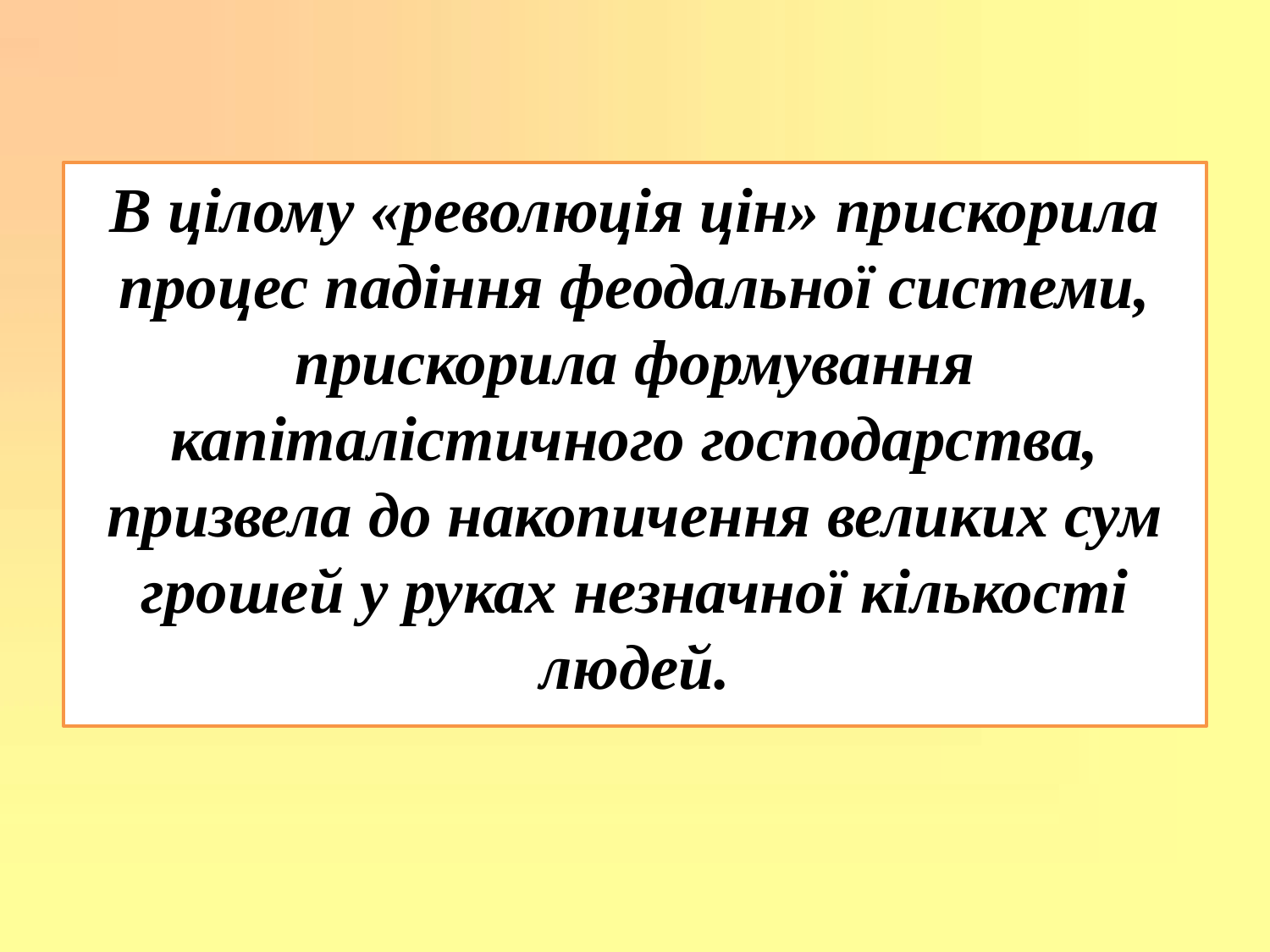

В цілому «революція цін» прискорила процес падіння феодальної системи, прискорила формування капіталістичного господарства, призвела до накопичення великих сум грошей у руках незначної кількості людей.